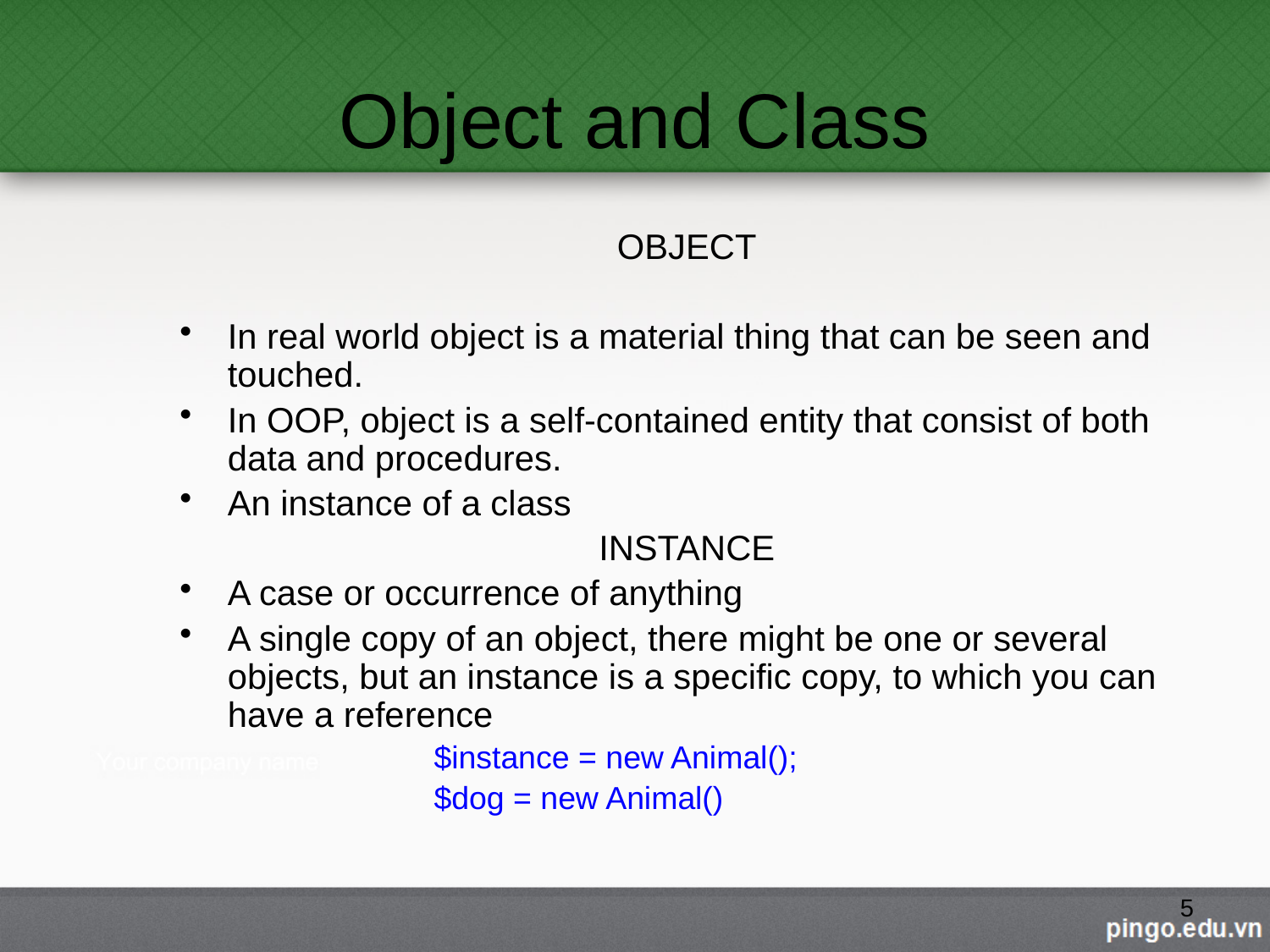

# Object and Class
OBJECT

In real world object is a material thing that can be seen and touched.
In OOP, object is a self-contained entity that consist of both data and procedures.
An instance of a class
INSTANCE
A case or occurrence of anything
A single copy of an object, there might be one or several objects, but an instance is a specific copy, to which you can have a reference
$instance = new Animal();
$dog = new Animal()

5